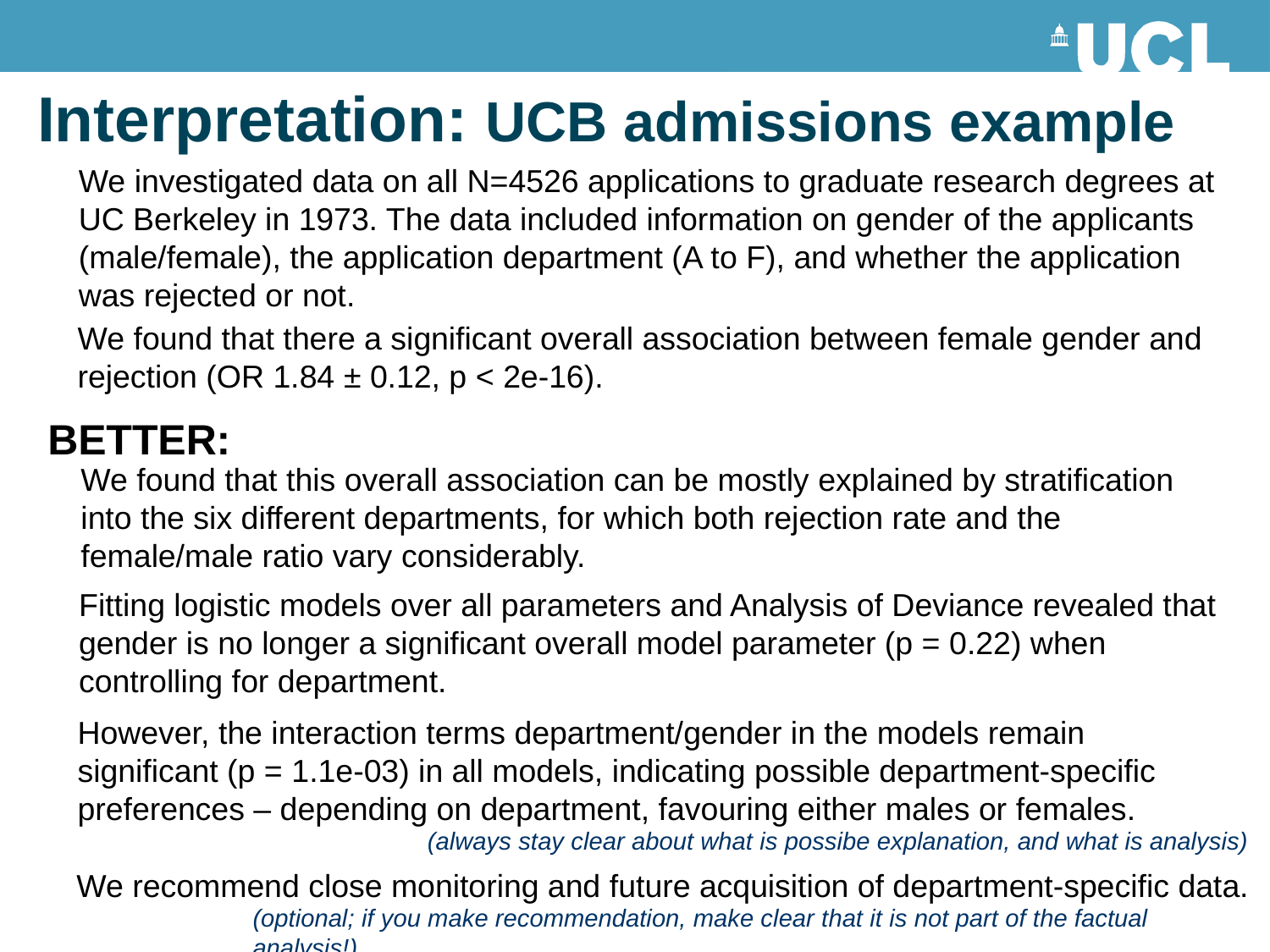

# Interpretation: UCB admissions example
We investigated data on all N=4526 applications to graduate research degrees at UC Berkeley in 1973. The data included information on gender of the applicants (male/female), the application department (A to F), and whether the application was rejected or not.
We found that there a significant overall association between female gender and rejection (OR 1.84 ± 0.12, p < 2e-16).
BETTER:
We found that this overall association can be mostly explained by stratification into the six different departments, for which both rejection rate and the female/male ratio vary considerably.
Fitting logistic models over all parameters and Analysis of Deviance revealed that gender is no longer a significant overall model parameter (p = 0.22) when controlling for department.
However, the interaction terms department/gender in the models remain significant (p = 1.1e-03) in all models, indicating possible department-specific preferences – depending on department, favouring either males or females.
(always stay clear about what is possibe explanation, and what is analysis)
We recommend close monitoring and future acquisition of department-specific data.
(optional; if you make recommendation, make clear that it is not part of the factual analysis!)